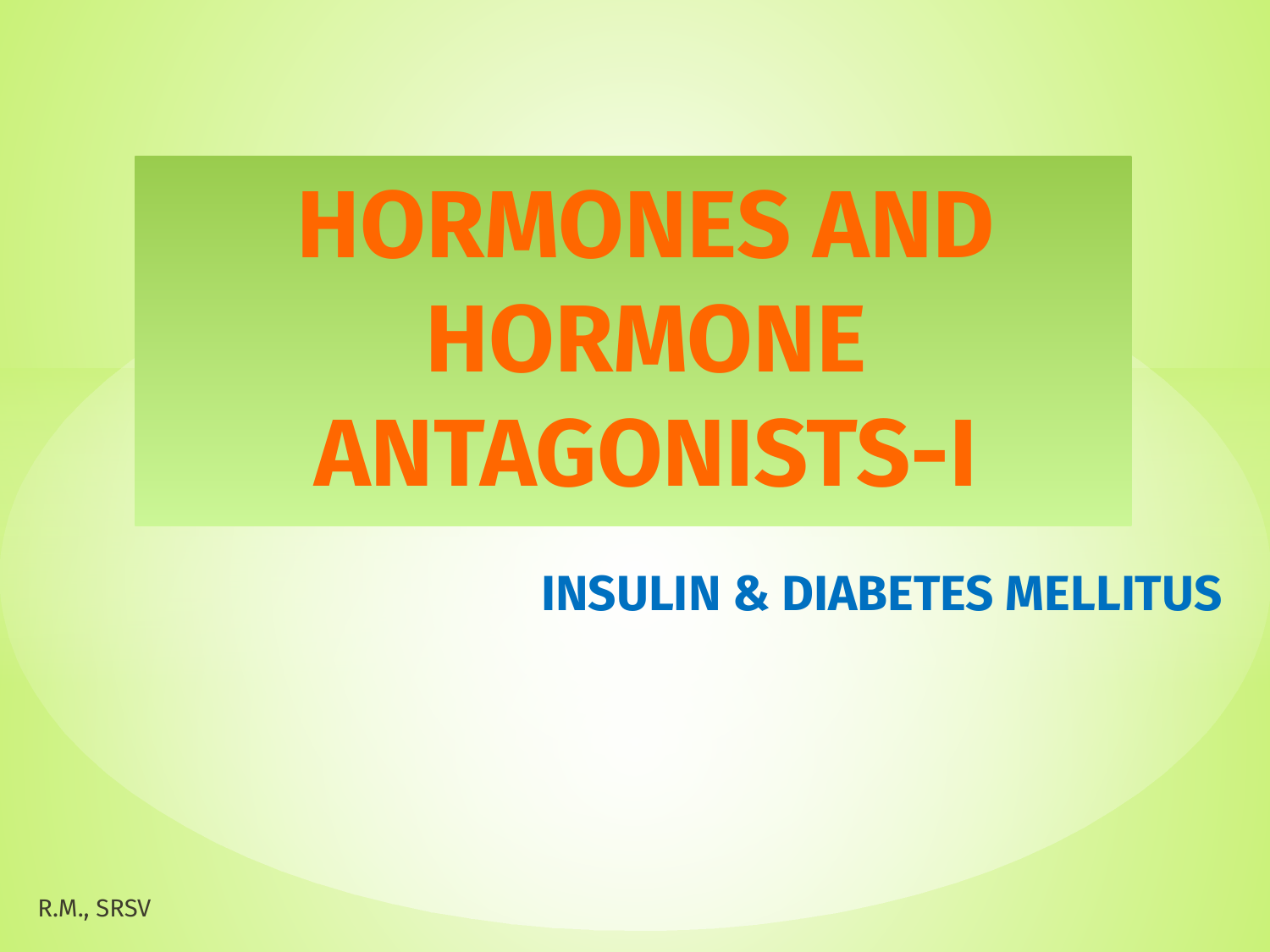

# HORMONES AND HORMONE ANTAGONISTS-I
INSULIN & DIABETES MELLITUS
R.M., SRSV